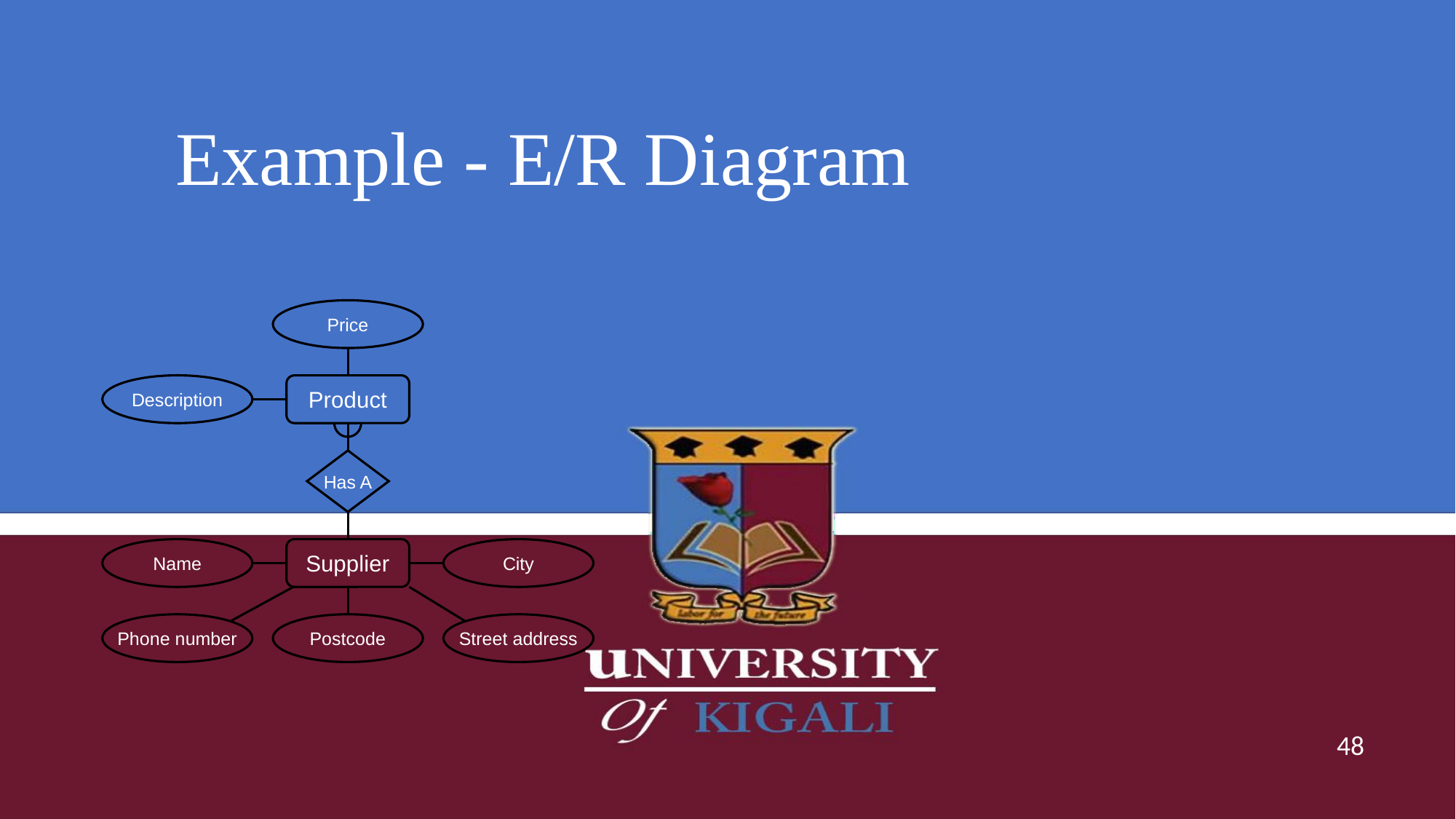

# Example - E/R Diagram
Price
Description
Product

Has A
Name
Supplier
City
Phone number
Postcode
Street address
48